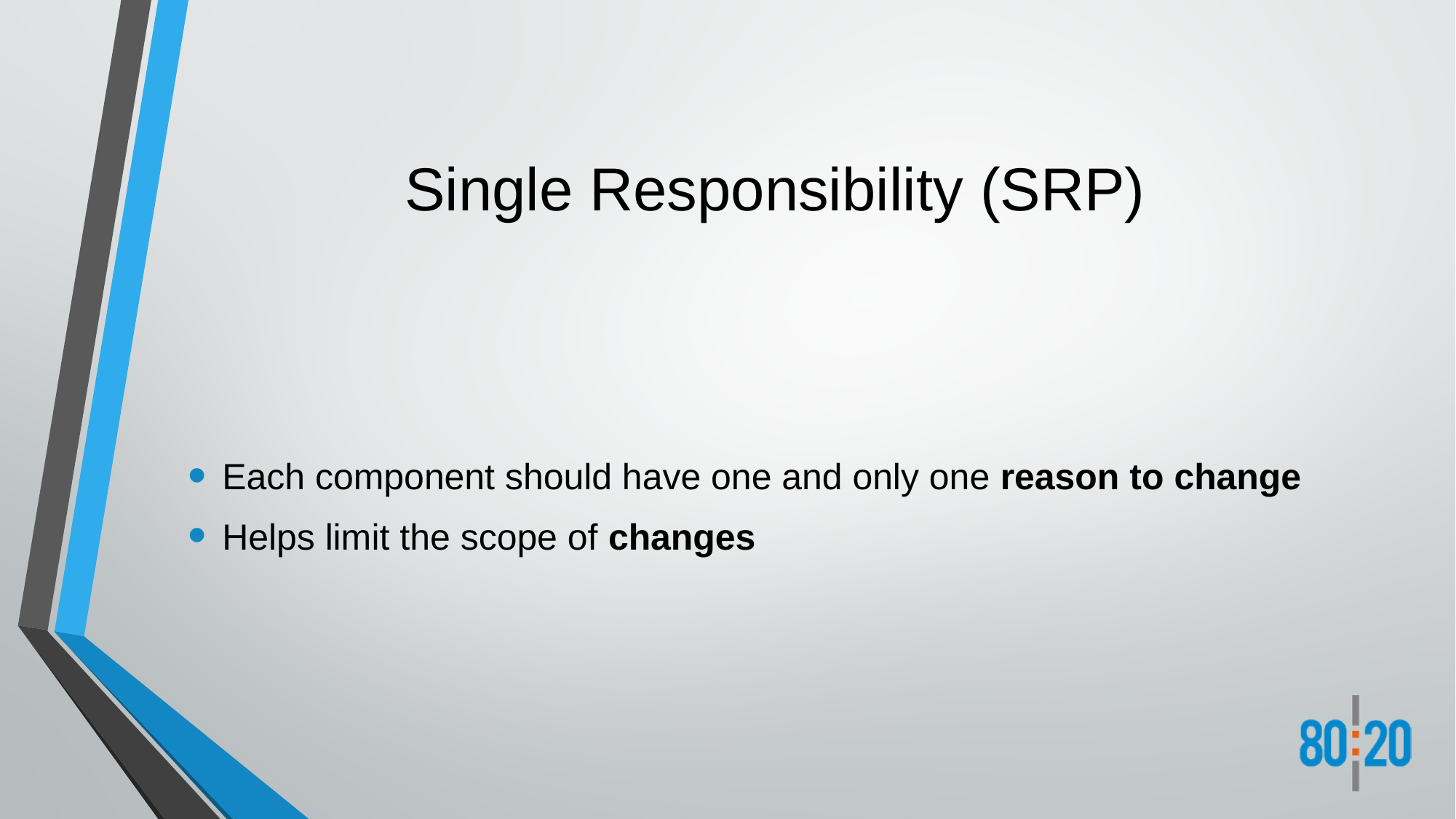

# Single Responsibility (SRP)
Each component should have one and only one reason to change
Helps limit the scope of changes